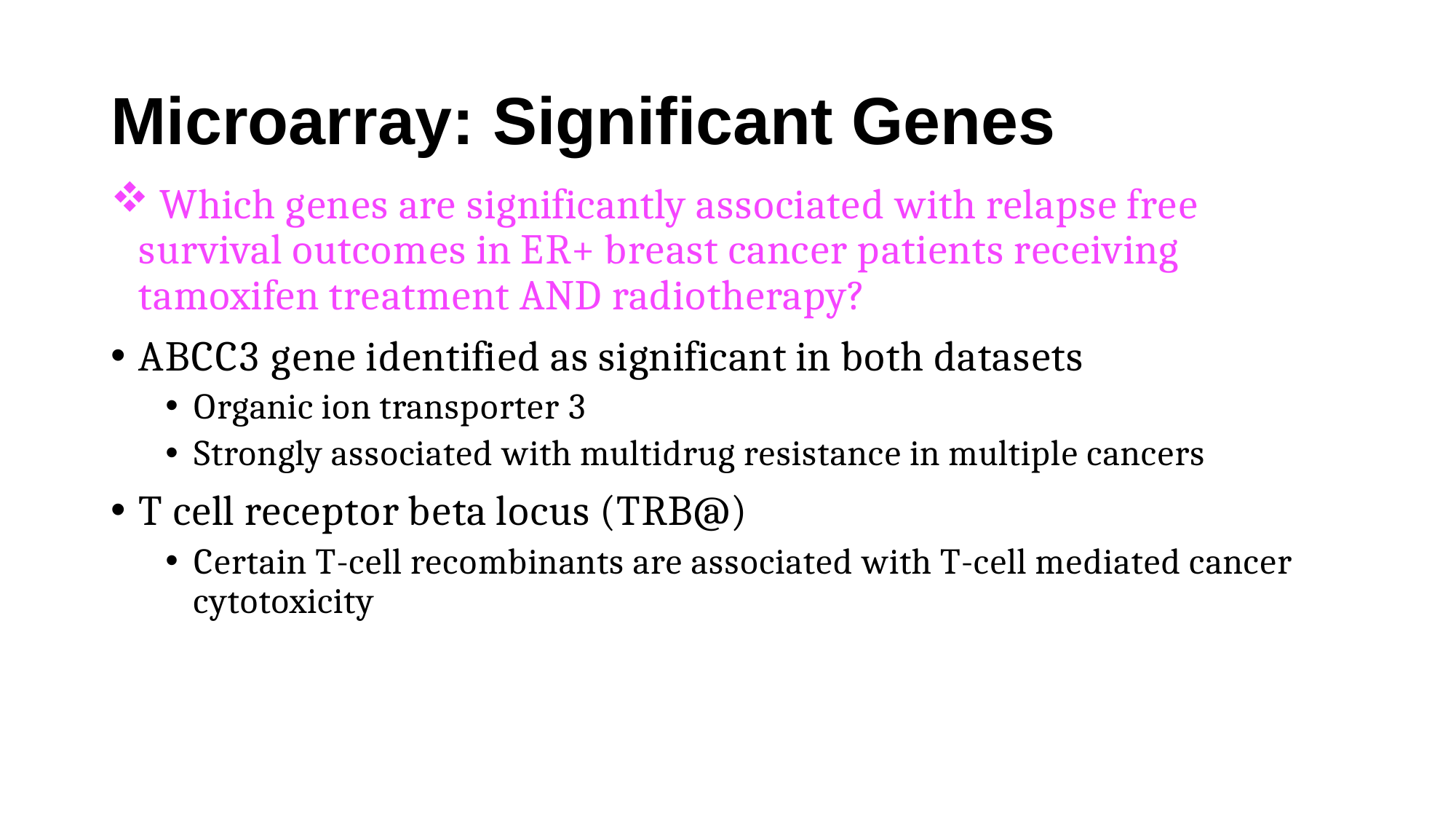

# Microarray: Significant Genes
 Which genes are significantly associated with relapse free survival outcomes in ER+ breast cancer patients receiving tamoxifen treatment AND radiotherapy?
ABCC3 gene identified as significant in both datasets
Organic ion transporter 3
Strongly associated with multidrug resistance in multiple cancers
T cell receptor beta locus (TRB@)
Certain T-cell recombinants are associated with T-cell mediated cancer cytotoxicity